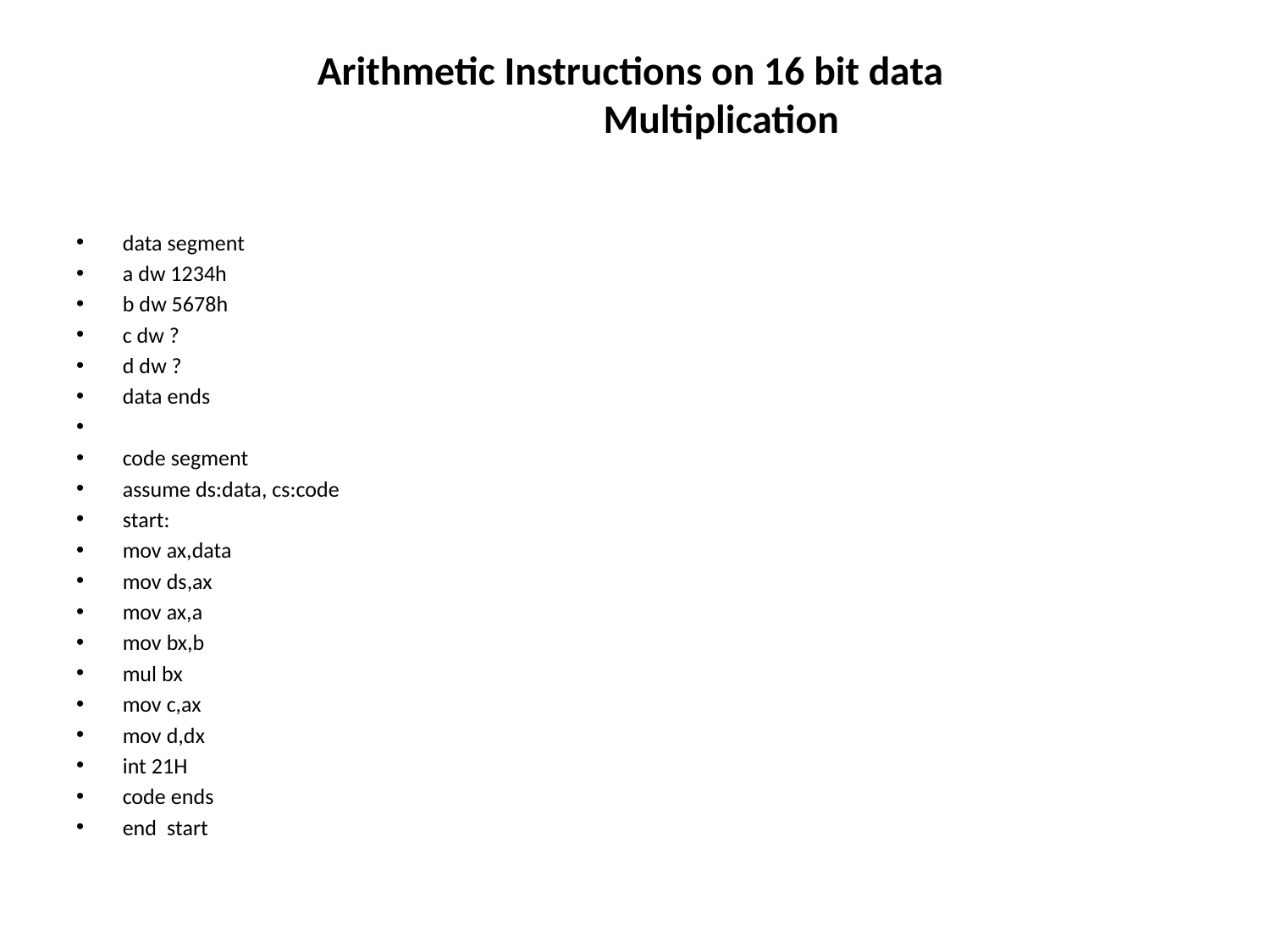

# Arithmetic Instructions on 16 bit data Multiplication
data segment
a dw 1234h
b dw 5678h
c dw ?
d dw ?
data ends

code segment
assume ds:data, cs:code
start:
mov ax,data
mov ds,ax
mov ax,a
mov bx,b
mul bx
mov c,ax
mov d,dx
int 21H
code ends
end  start